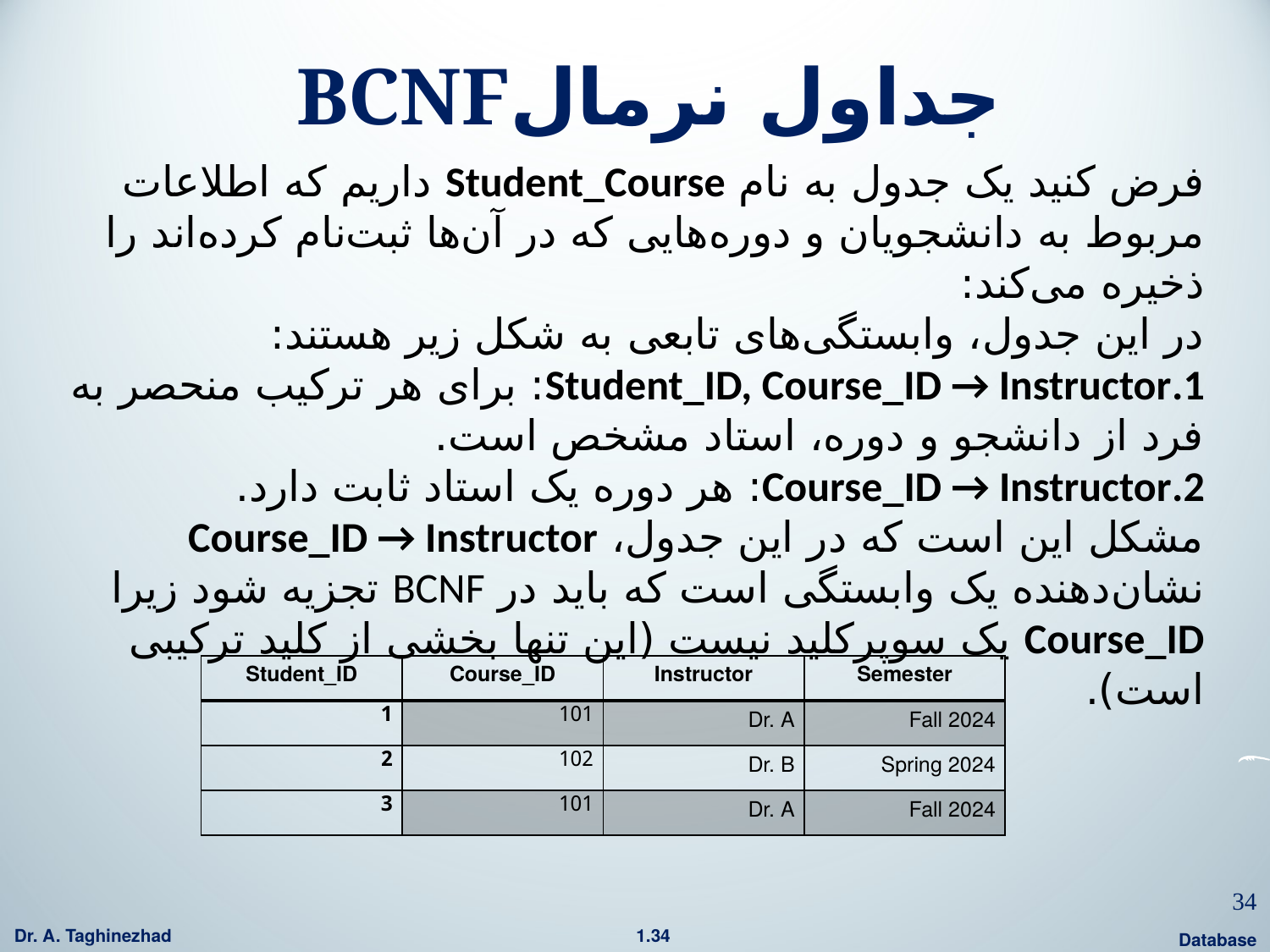

# جداول نرمالBCNF
فرض کنید یک جدول به نام Student_Course داریم که اطلاعات مربوط به دانشجویان و دوره‌هایی که در آن‌ها ثبت‌نام کرده‌اند را ذخیره می‌کند:
در این جدول، وابستگی‌های تابعی به شکل زیر هستند:
Student_ID, Course_ID → Instructor: برای هر ترکیب منحصر به فرد از دانشجو و دوره، استاد مشخص است.
Course_ID → Instructor: هر دوره یک استاد ثابت دارد.
مشکل این است که در این جدول، Course_ID → Instructor نشان‌دهنده یک وابستگی است که باید در BCNF تجزیه شود زیرا Course_ID یک سوپرکلید نیست (این تنها بخشی از کلید ترکیبی است).
| Student\_ID | Course\_ID | Instructor | Semester |
| --- | --- | --- | --- |
| 1 | 101 | Dr. A | Fall 2024 |
| 2 | 102 | Dr. B | Spring 2024 |
| 3 | 101 | Dr. A | Fall 2024 |
34